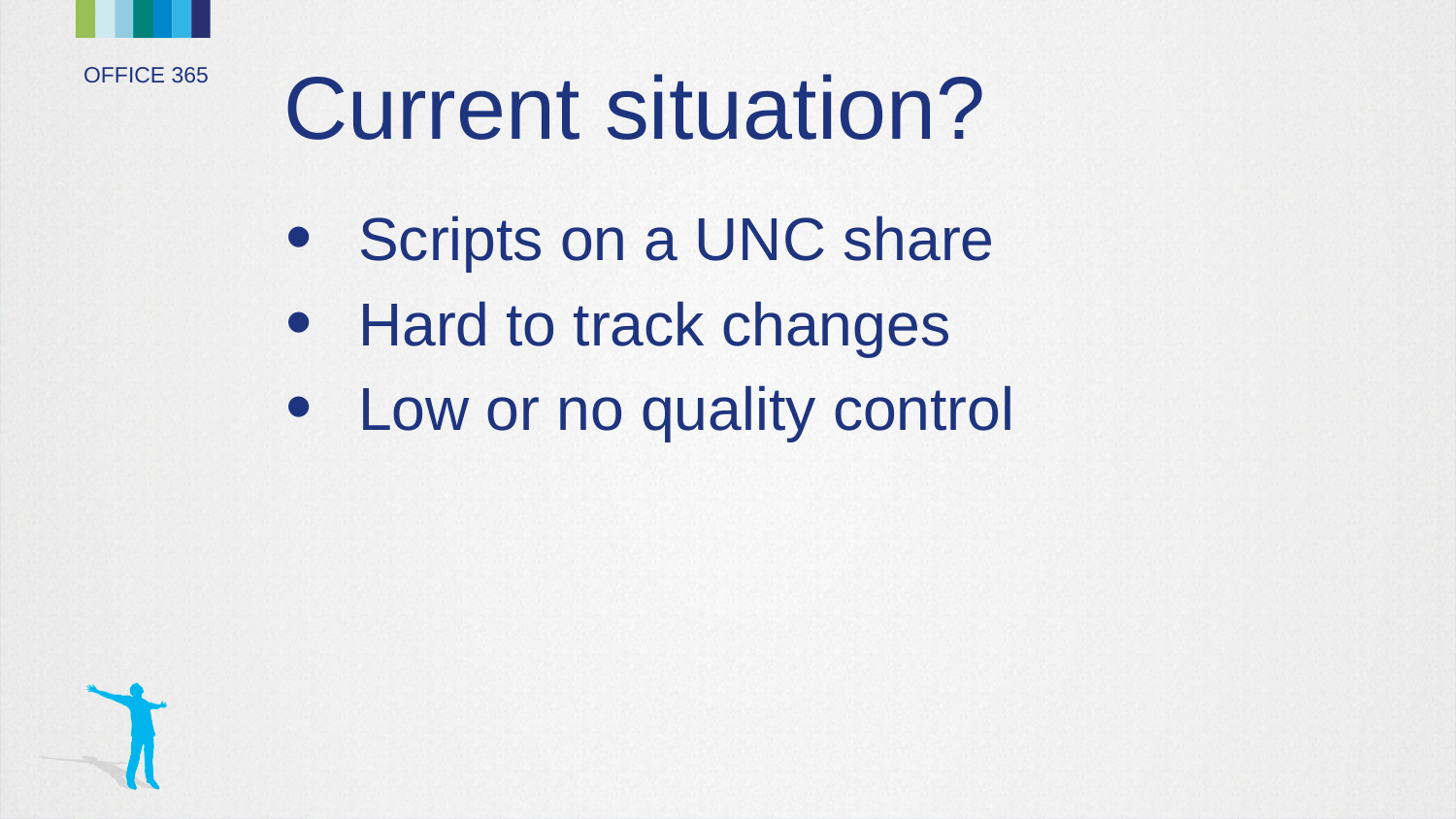

# Current situation?
Scripts on a UNC share
Hard to track changes
Low or no quality control